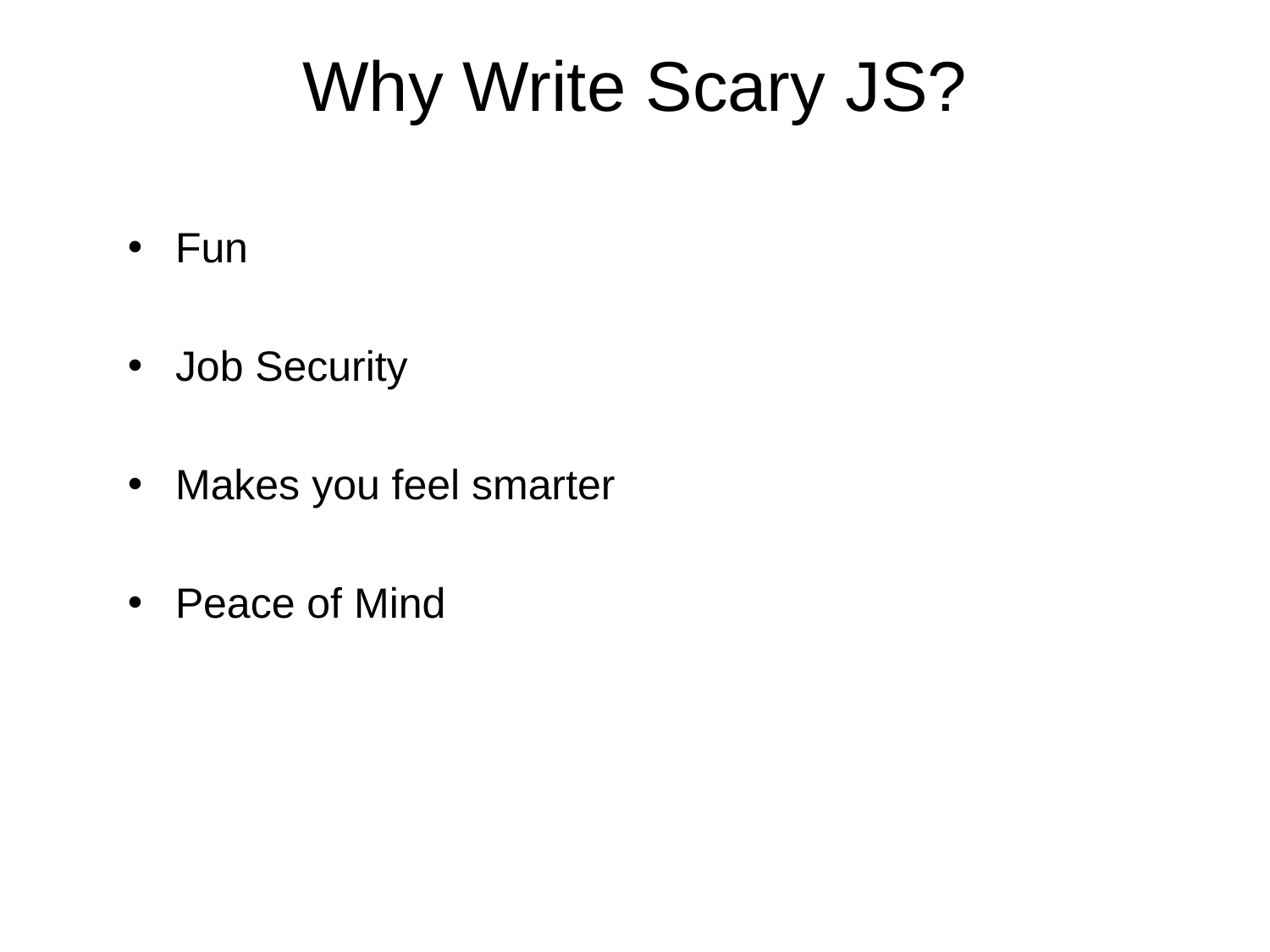

# Why Write Scary JS?
Fun

Job Security

Makes you feel smarter

Peace of Mind